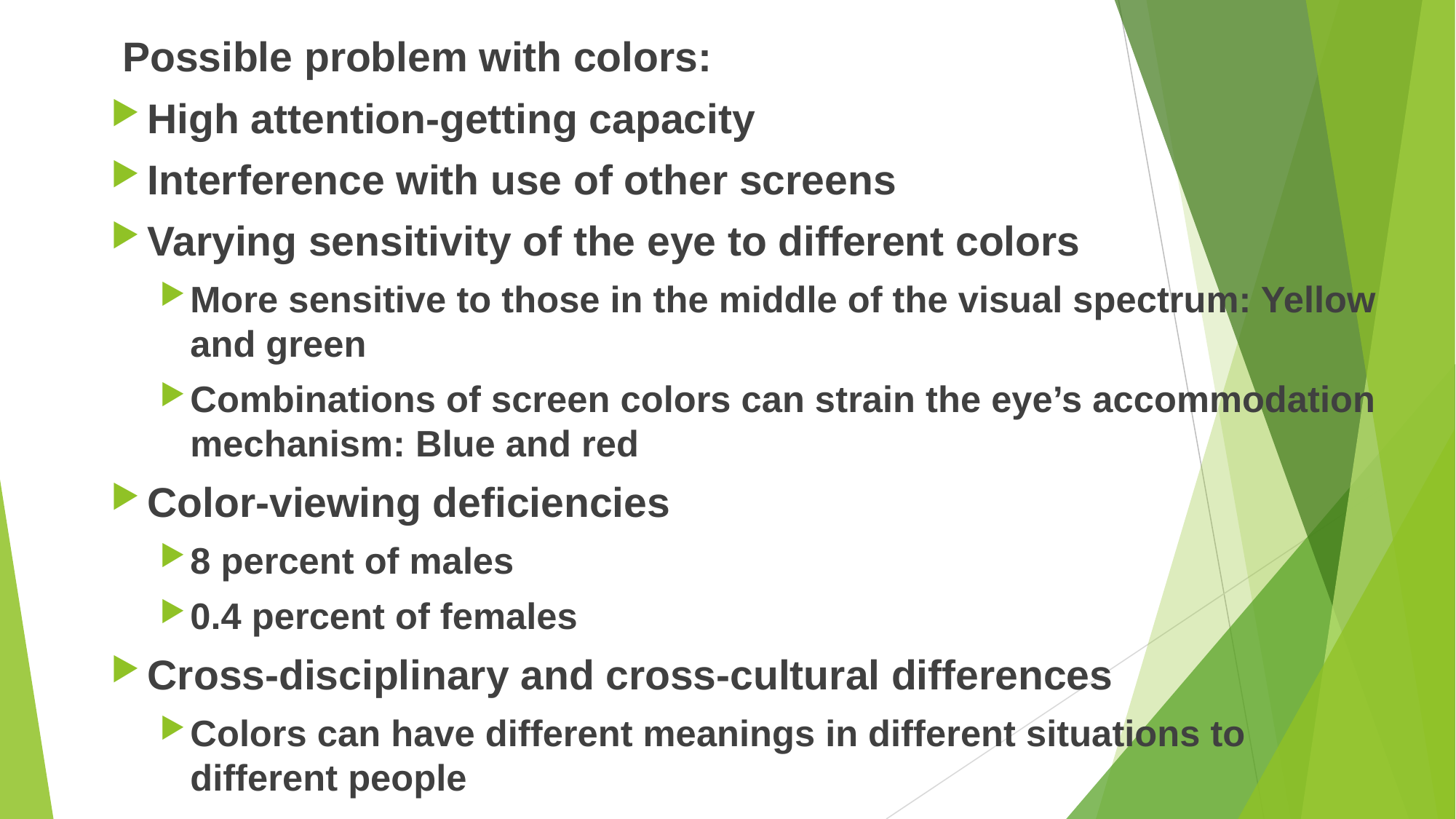

Possible problem with colors:
High attention-getting capacity
Interference with use of other screens
Varying sensitivity of the eye to different colors
More sensitive to those in the middle of the visual spectrum: Yellow and green
Combinations of screen colors can strain the eye’s accommodation mechanism: Blue and red
Color-viewing deficiencies
8 percent of males
0.4 percent of females
Cross-disciplinary and cross-cultural differences
Colors can have different meanings in different situations to different people

#